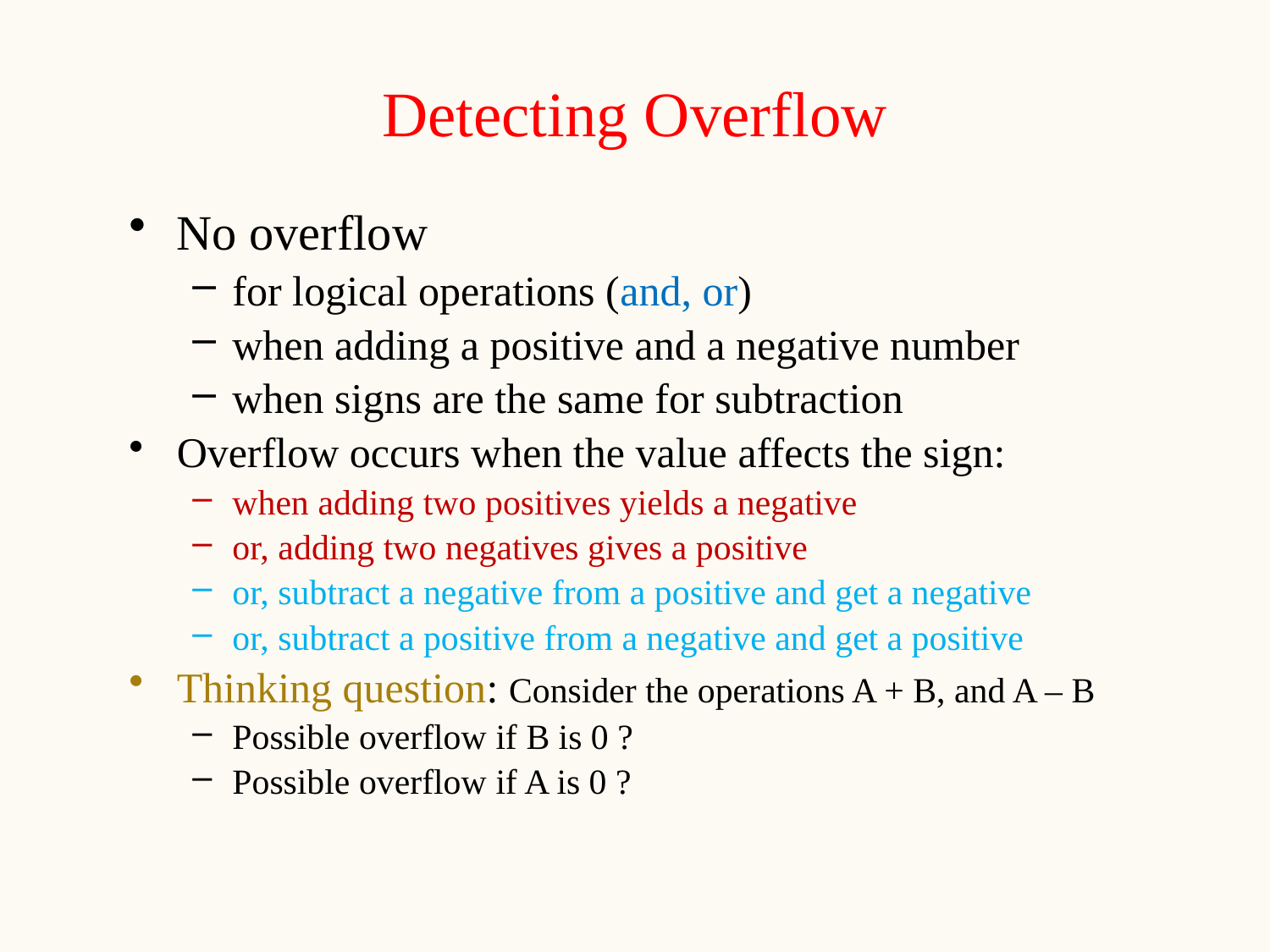

# Detecting Overflow
No overflow
for logical operations (and, or)
when adding a positive and a negative number
when signs are the same for subtraction
Overflow occurs when the value affects the sign:
when adding two positives yields a negative
or, adding two negatives gives a positive
or, subtract a negative from a positive and get a negative
or, subtract a positive from a negative and get a positive
Thinking question: Consider the operations A + B, and A – B
Possible overflow if B is 0 ?
Possible overflow if A is 0 ?